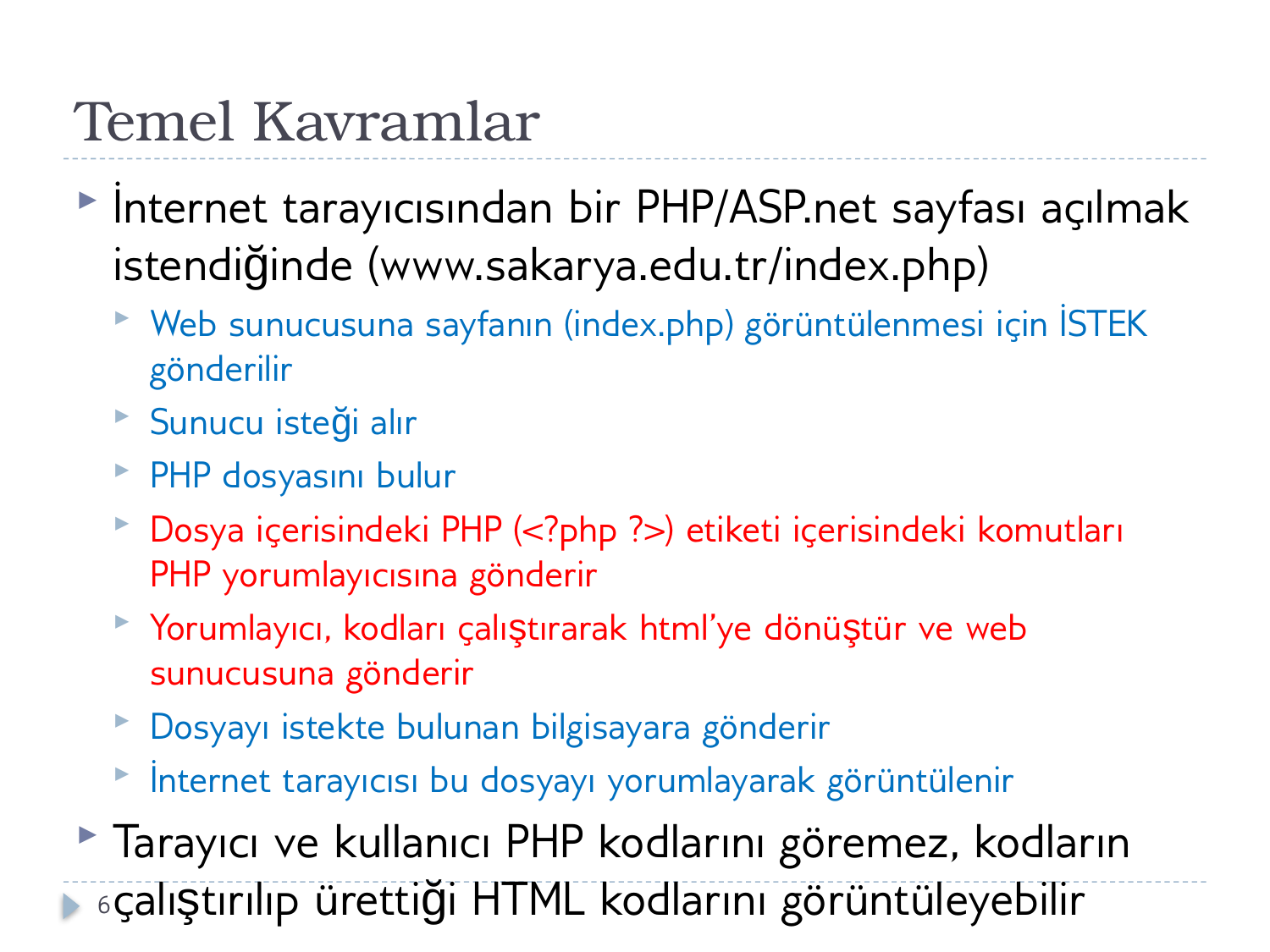

# Temel Kavramlar
İnternet tarayıcısından bir PHP/ASP.net sayfası açılmak istendiğinde (www.sakarya.edu.tr/index.php)
Web sunucusuna sayfanın (index.php) görüntülenmesi için İSTEK gönderilir
Sunucu isteği alır
PHP dosyasını bulur
Dosya içerisindeki PHP (<?php ?>) etiketi içerisindeki komutları PHP yorumlayıcısına gönderir
Yorumlayıcı, kodları çalıştırarak html’ye dönüştür ve web sunucusuna gönderir
Dosyayı istekte bulunan bilgisayara gönderir
İnternet tarayıcısı bu dosyayı yorumlayarak görüntülenir
Tarayıcı ve kullanıcı PHP kodlarını göremez, kodların çalıştırılıp ürettiği HTML kodlarını görüntüleyebilir

6